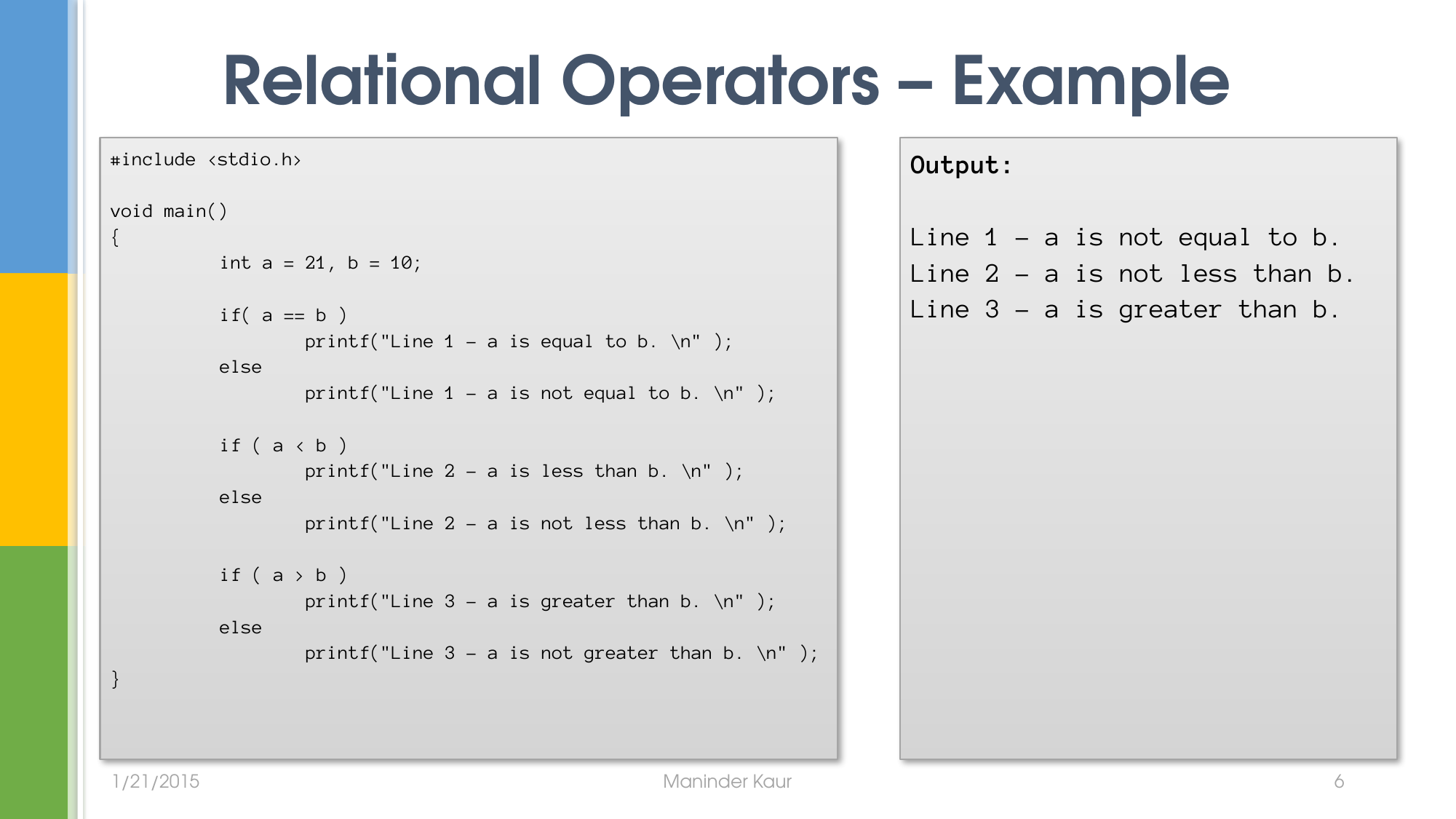

# Relational Operators – Example
#include <stdio.h>

void main()
{
	int a = 21, b = 10;

	if( a == b )
	        printf("Line 1 - a is equal to b. \n" );
	else
	        printf("Line 1 - a is not equal to b. \n" );

	if ( a < b )
	        printf("Line 2 - a is less than b. \n" );
	else
	        printf("Line 2 - a is not less than b. \n" );

	if ( a > b )
	        printf("Line 3 - a is greater than b. \n" );
	else
	        printf("Line 3 - a is not greater than b. \n" );
}
Output:

Line 1 - a is not equal to b.
Line 2 - a is not less than b.
Line 3 - a is greater than b.
1/21/2015
Maninder Kaur
6